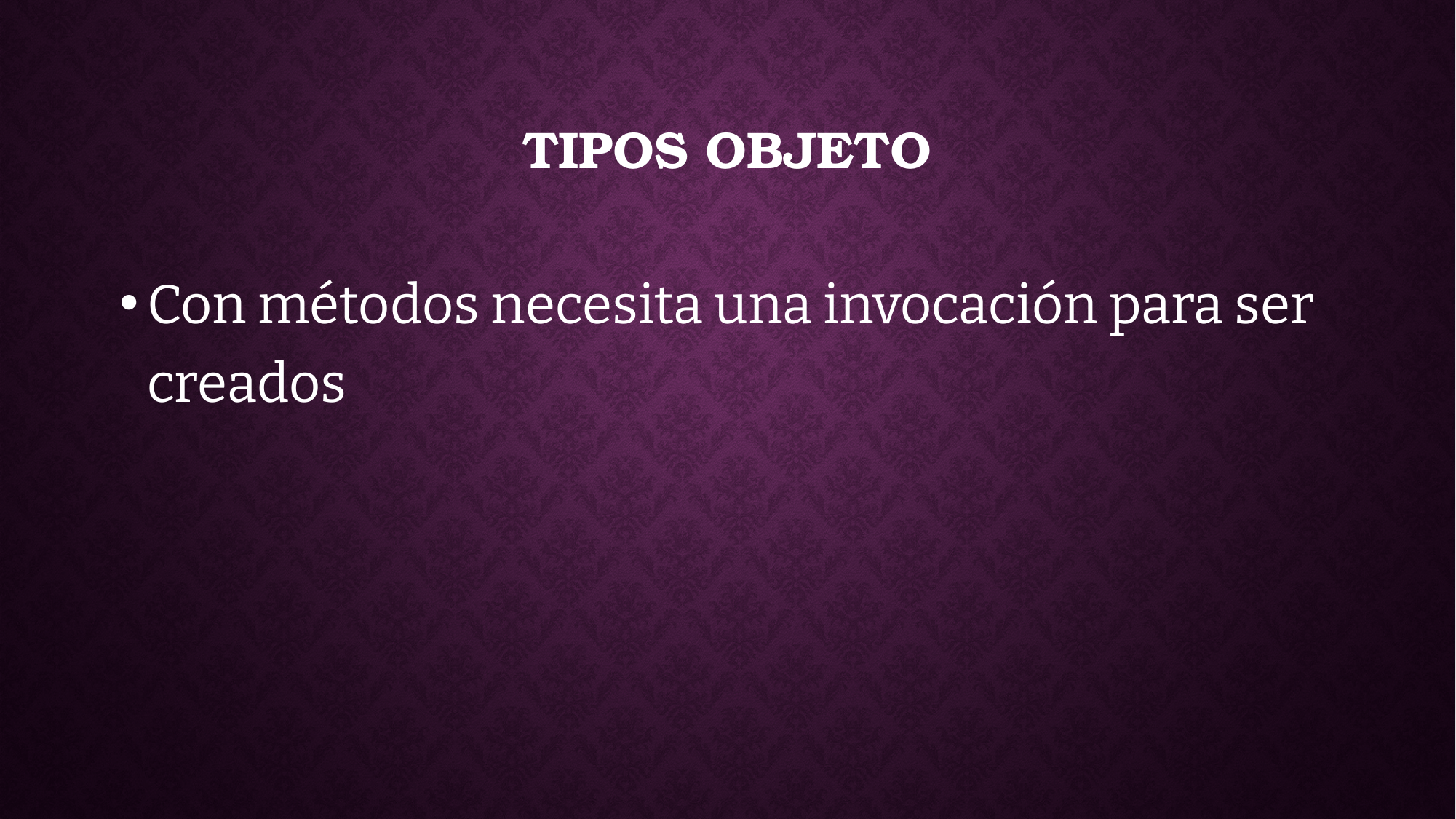

# Tipos Objeto
Con métodos necesita una invocación para ser creados